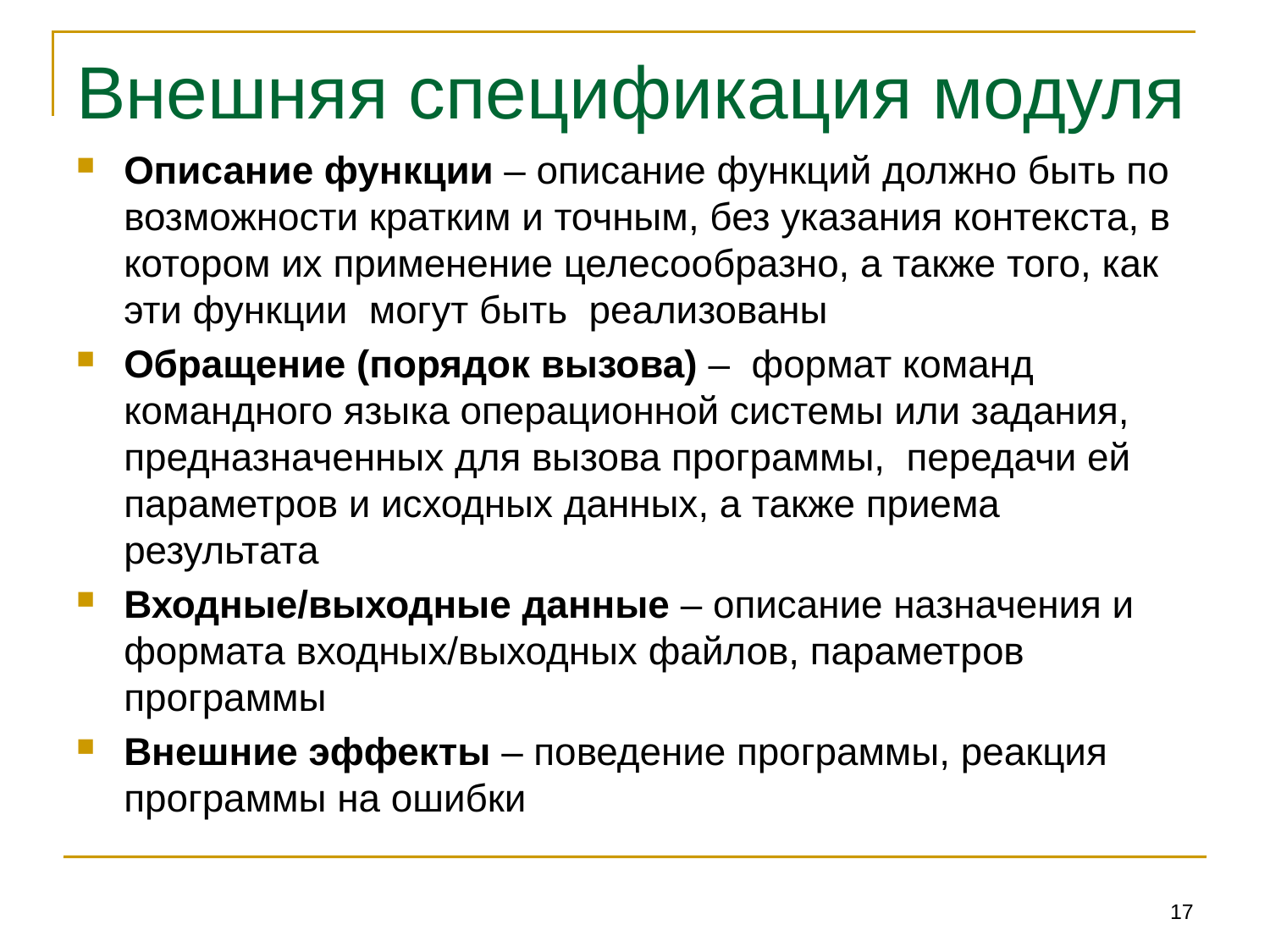

# Внешняя спецификация модуля
Описание функции – описание функций должно быть по возможности кратким и точным, без указания контекста, в котором их применение целесообразно, а также того, как эти функции  могут быть  реализованы
Обращение (порядок вызова) –  формат команд командного языка операционной системы или задания, предназначенных для вызова программы,  передачи ей параметров и исходных данных, а также приема результата
Входные/выходные данные – описание назначения и формата входных/выходных файлов, параметров программы
Внешние эффекты – поведение программы, реакция программы на ошибки
17